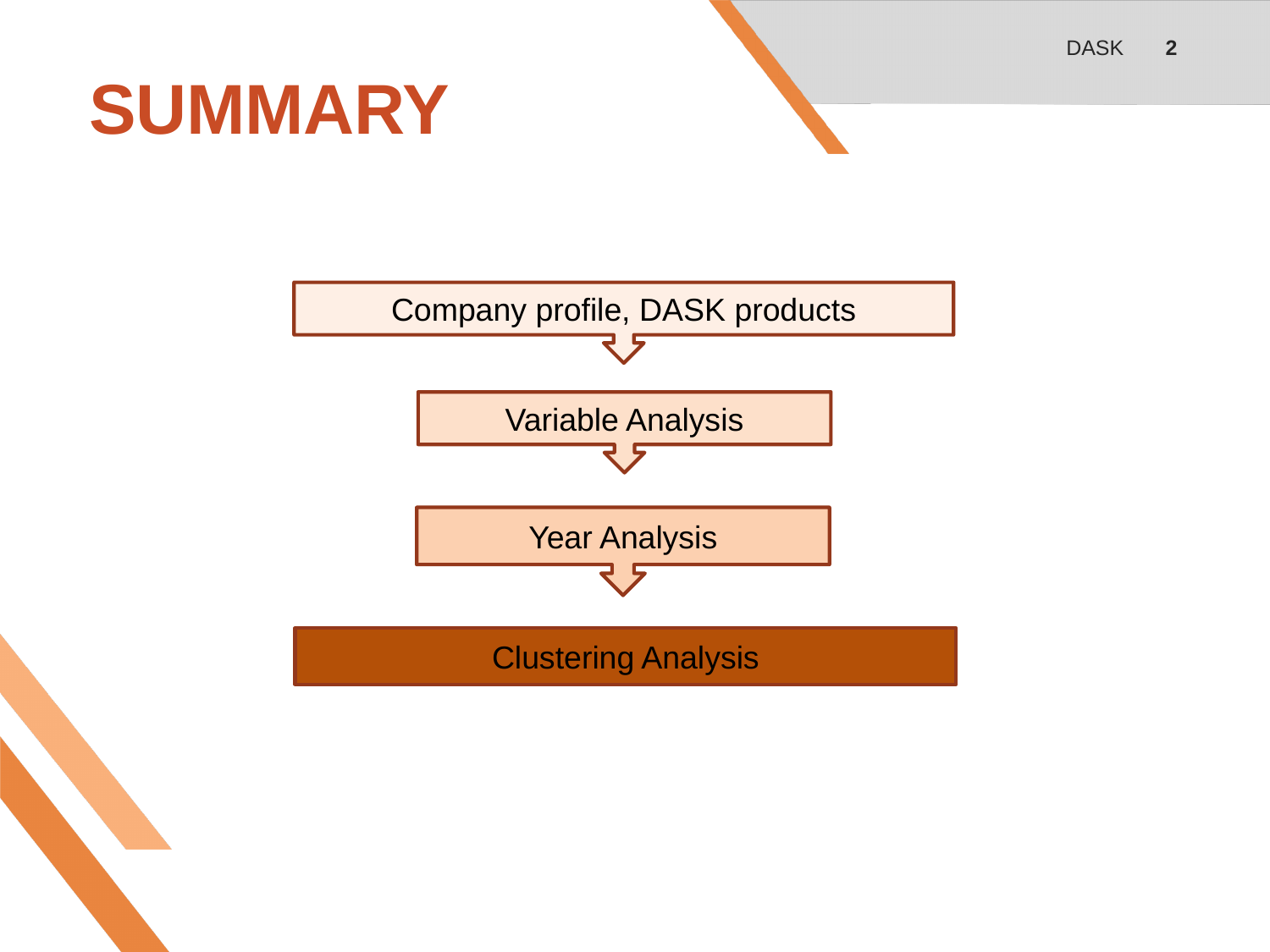

DASK
2
# SUMMARY
Company profile, DASK products
Variable Analysis
Year Analysis
Clustering Analysis